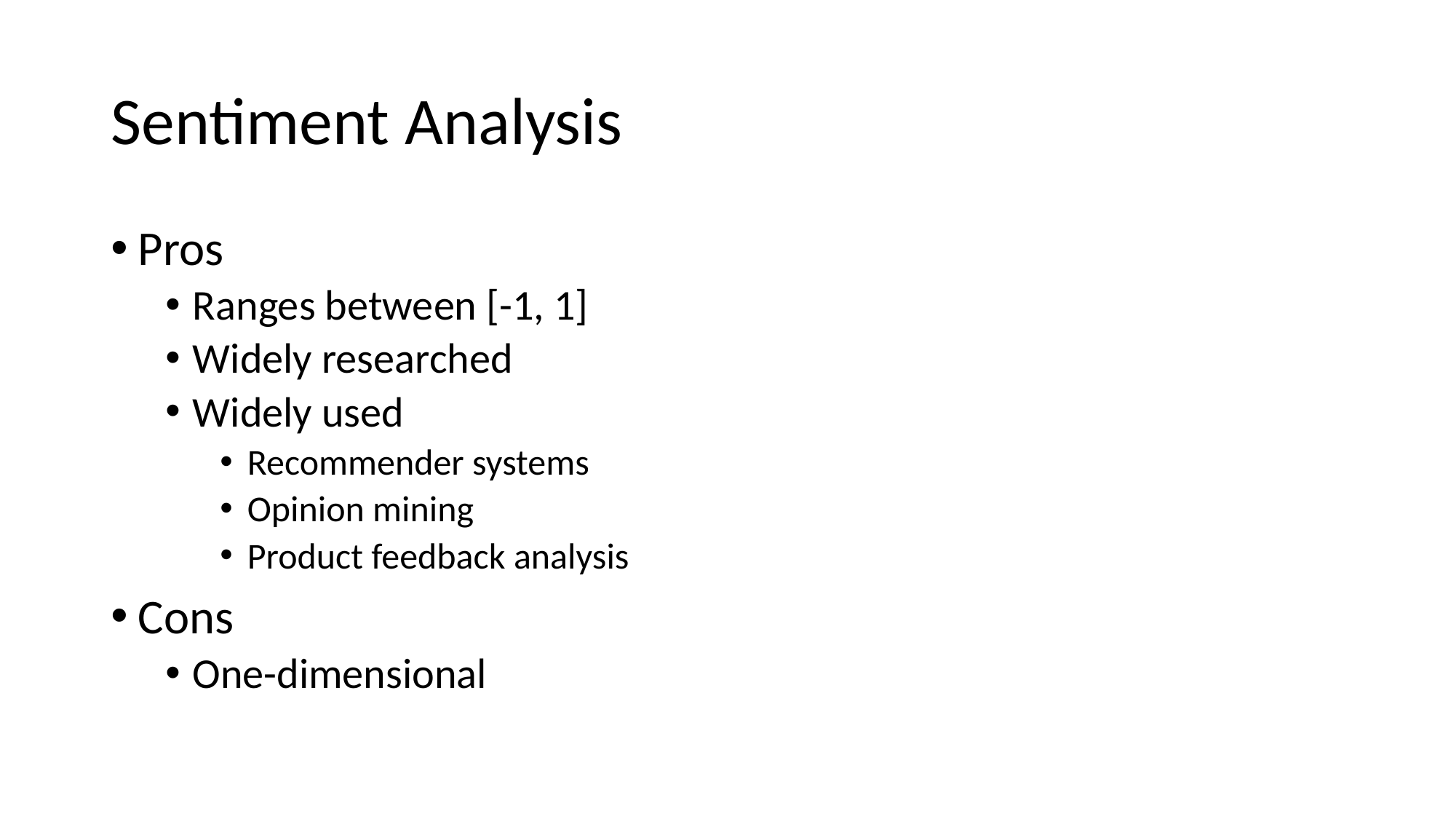

# Sentiment Analysis
Pros
Ranges between [-1, 1]
Widely researched
Widely used
Recommender systems
Opinion mining
Product feedback analysis
Cons
One-dimensional